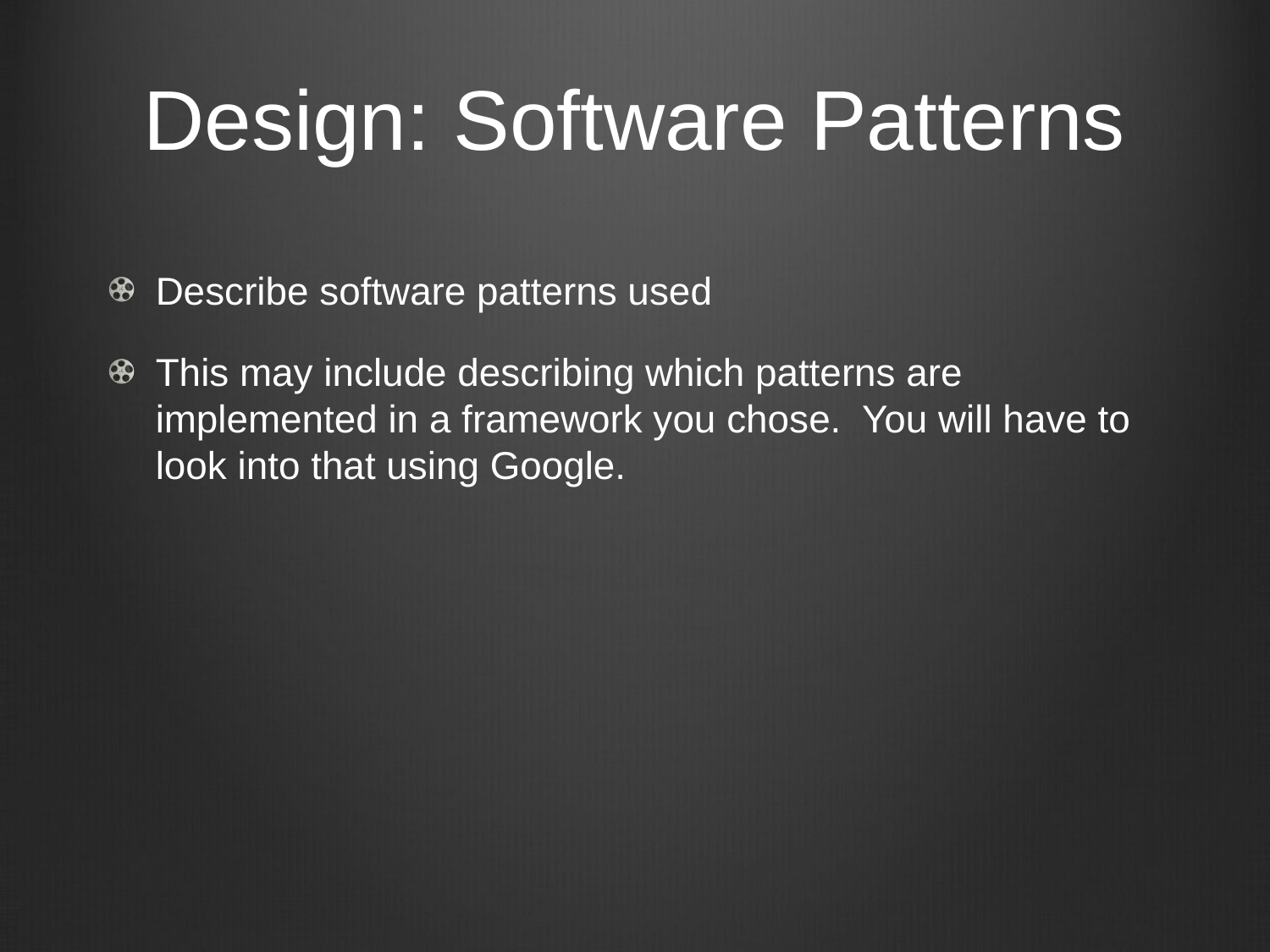

# Design: Software Patterns
Describe software patterns used
This may include describing which patterns are implemented in a framework you chose.  You will have to look into that using Google.